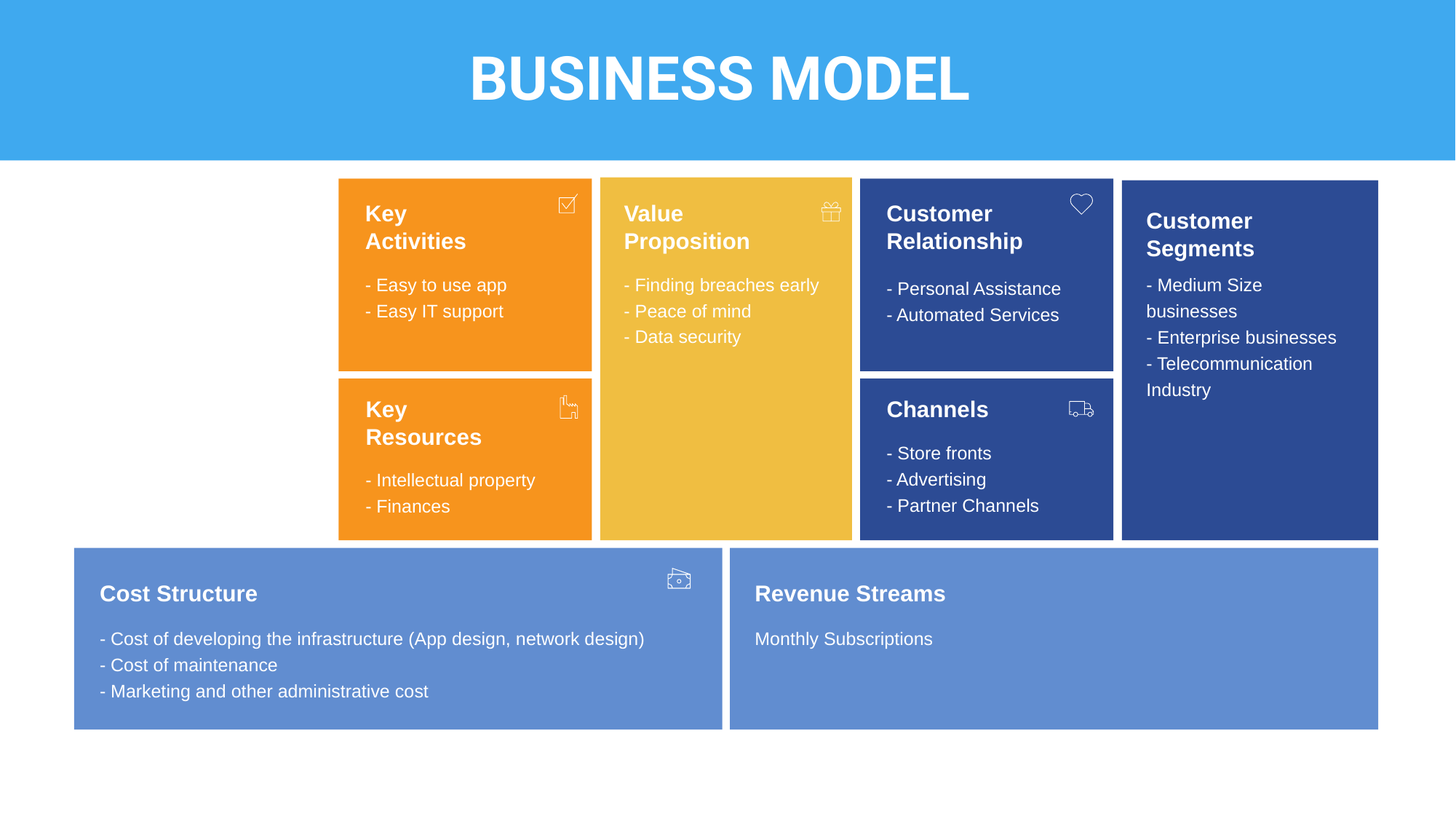

# BUSINESS MODEL

Key
Partners
Key
Activities

Value
Proposition
Customer Relationship

Customer Segments

- Mobile Phone manufacturers
- Easy to use app
- Easy IT support
- Finding breaches early
- Peace of mind
- Data security
- Medium Size businesses
- Enterprise businesses
- Telecommunication Industry
- Personal Assistance
- Automated Services

Key
Resources
Channels

- Store fronts
- Advertising
- Partner Channels
- Intellectual property
- Finances

Cost Structure
Revenue Streams
- Cost of developing the infrastructure (App design, network design)
- Cost of maintenance
- Marketing and other administrative cost
Monthly Subscriptions